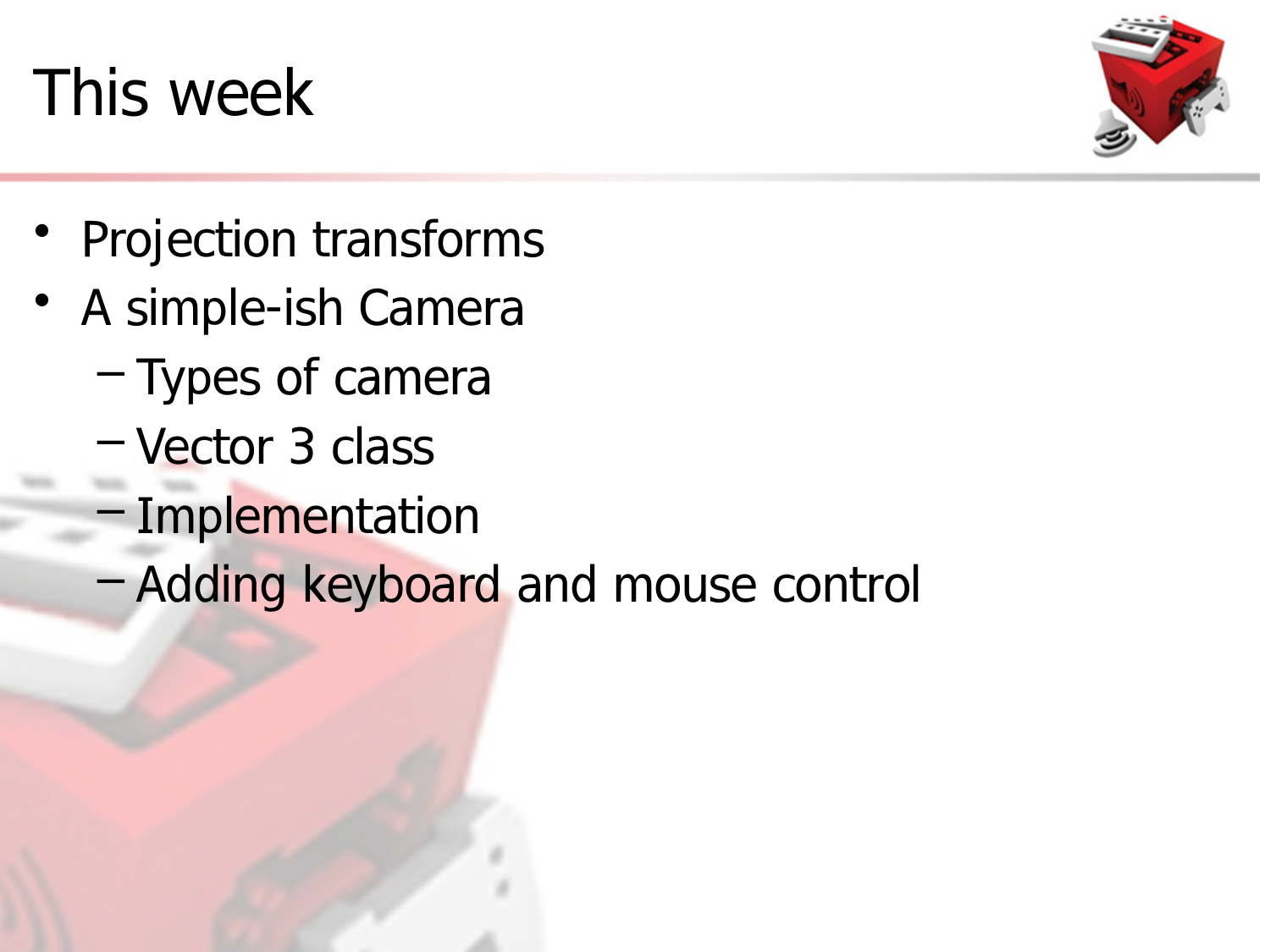

# This week
Projection transforms
A simple-ish Camera
Types of camera
Vector 3 class
Implementation
Adding keyboard and mouse control